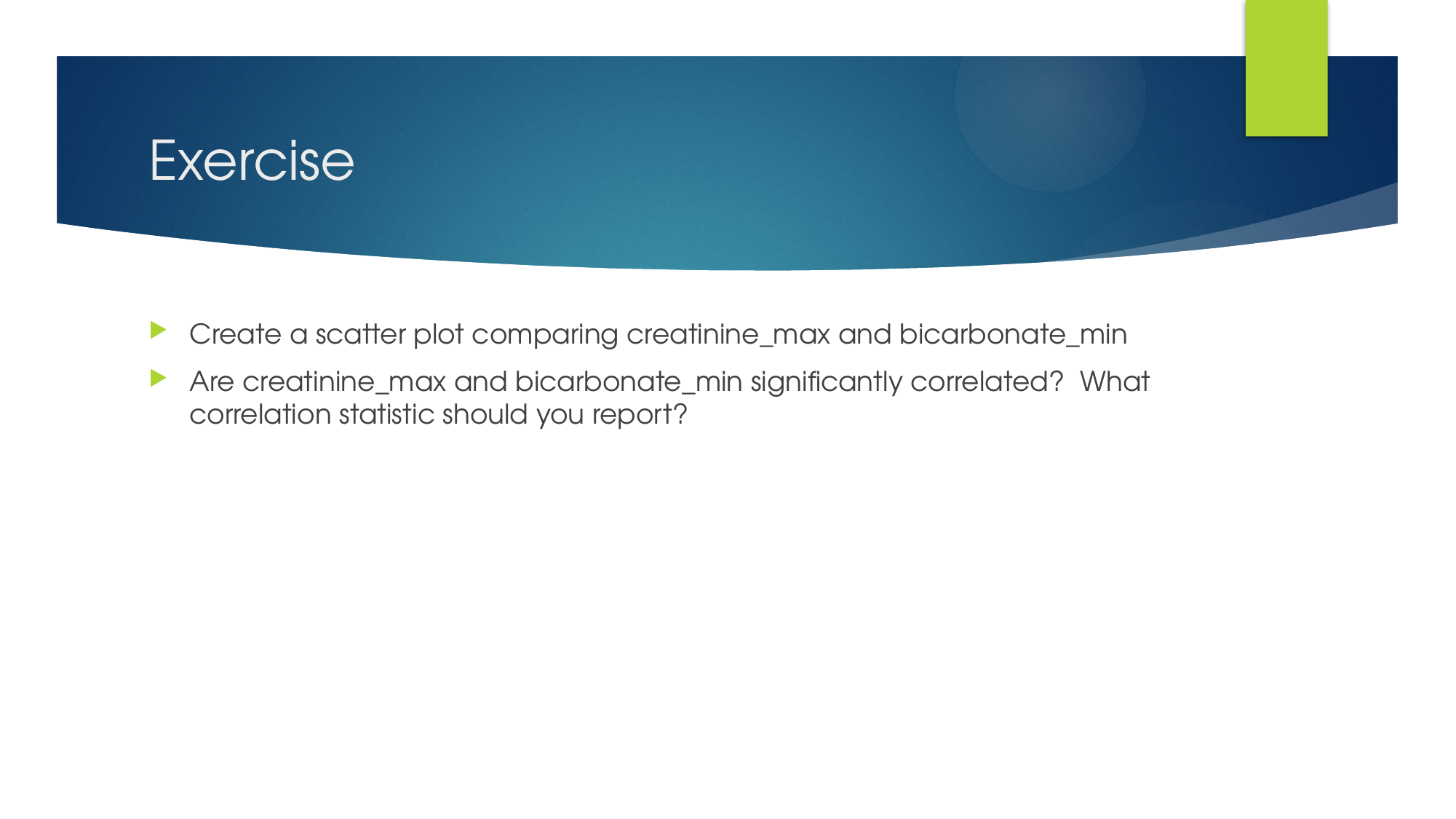

# Exercise
Create a scatter plot comparing creatinine_max and bicarbonate_min
Are creatinine_max and bicarbonate_min significantly correlated?  What correlation statistic should you report?